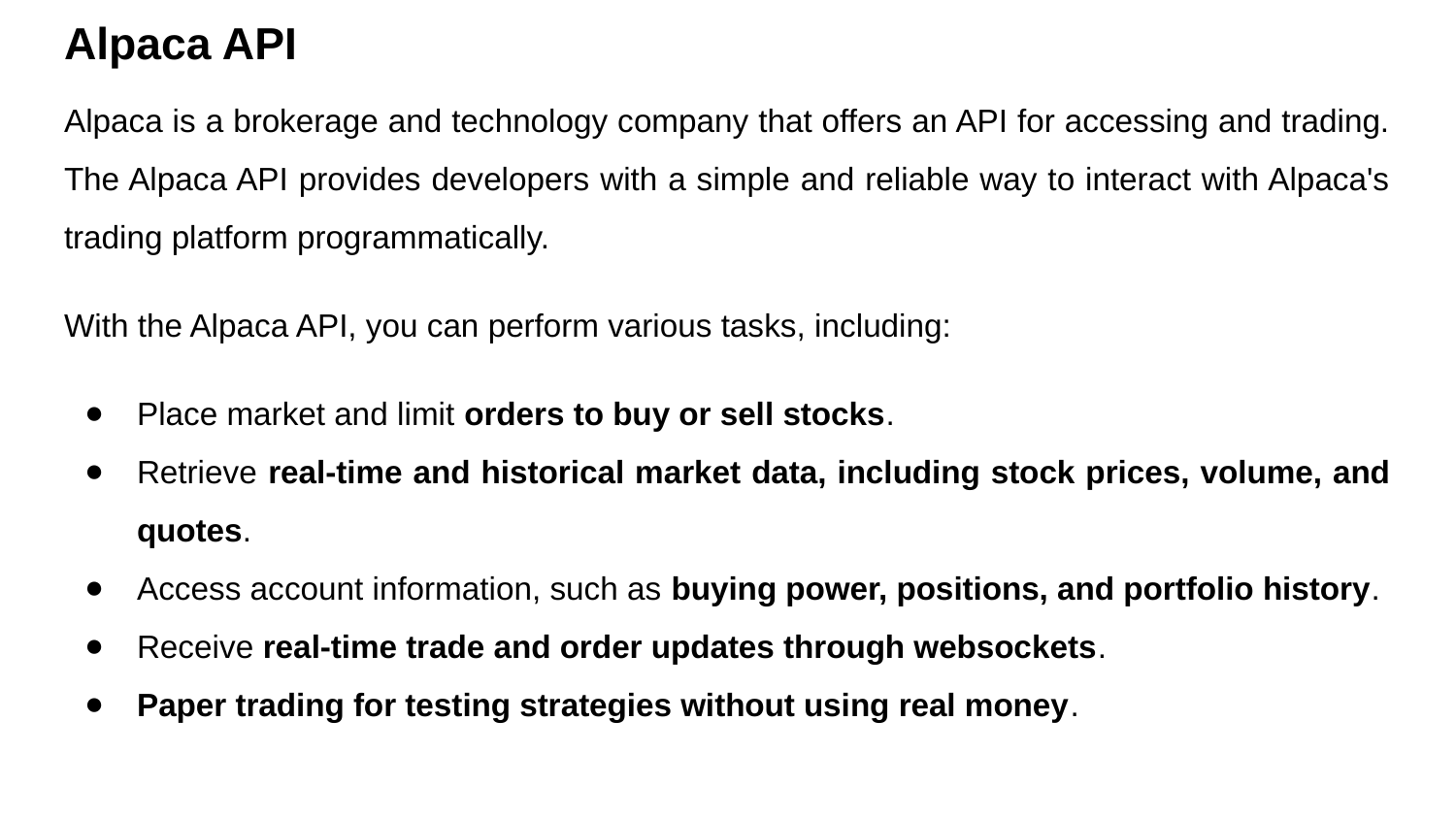

# Alpaca API
Alpaca is a brokerage and technology company that offers an API for accessing and trading. The Alpaca API provides developers with a simple and reliable way to interact with Alpaca's trading platform programmatically.
With the Alpaca API, you can perform various tasks, including:
Place market and limit orders to buy or sell stocks.
Retrieve real-time and historical market data, including stock prices, volume, and quotes.
Access account information, such as buying power, positions, and portfolio history.
Receive real-time trade and order updates through websockets.
Paper trading for testing strategies without using real money.